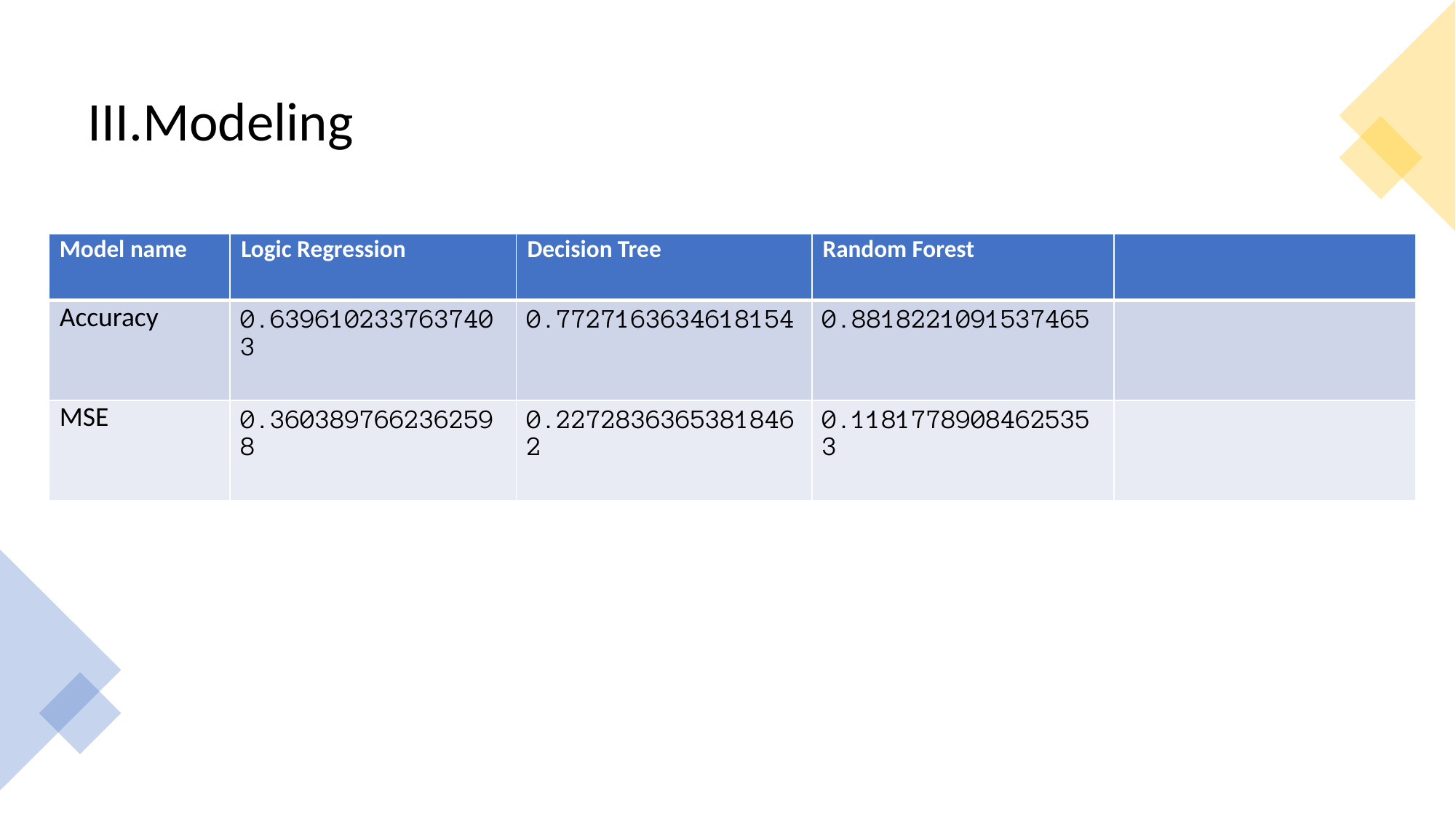

# III.Modeling

| Model name | Logic Regression | Decision Tree | Random Forest |  |
| --- | --- | --- | --- | --- |
| Accuracy | 0.6396102337637403 | 0.7727163634618154 | 0.8818221091537465 |  |
| MSE | 0.3603897662362598 | 0.22728363653818462 | 0.11817789084625353 |  |